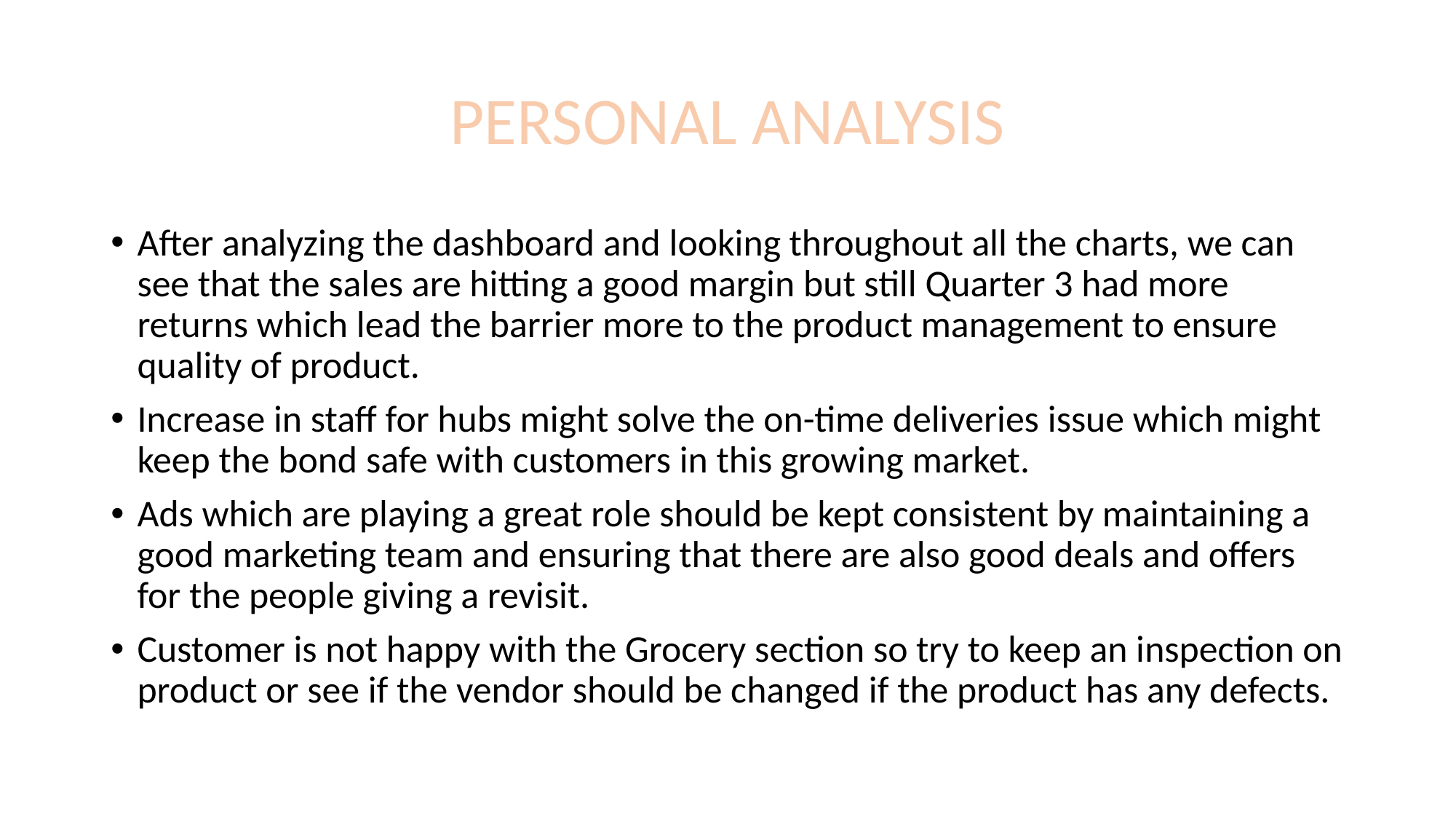

# PERSONAL ANALYSIS
After analyzing the dashboard and looking throughout all the charts, we can see that the sales are hitting a good margin but still Quarter 3 had more returns which lead the barrier more to the product management to ensure quality of product.
Increase in staff for hubs might solve the on-time deliveries issue which might keep the bond safe with customers in this growing market.
Ads which are playing a great role should be kept consistent by maintaining a good marketing team and ensuring that there are also good deals and offers for the people giving a revisit.
Customer is not happy with the Grocery section so try to keep an inspection on product or see if the vendor should be changed if the product has any defects.